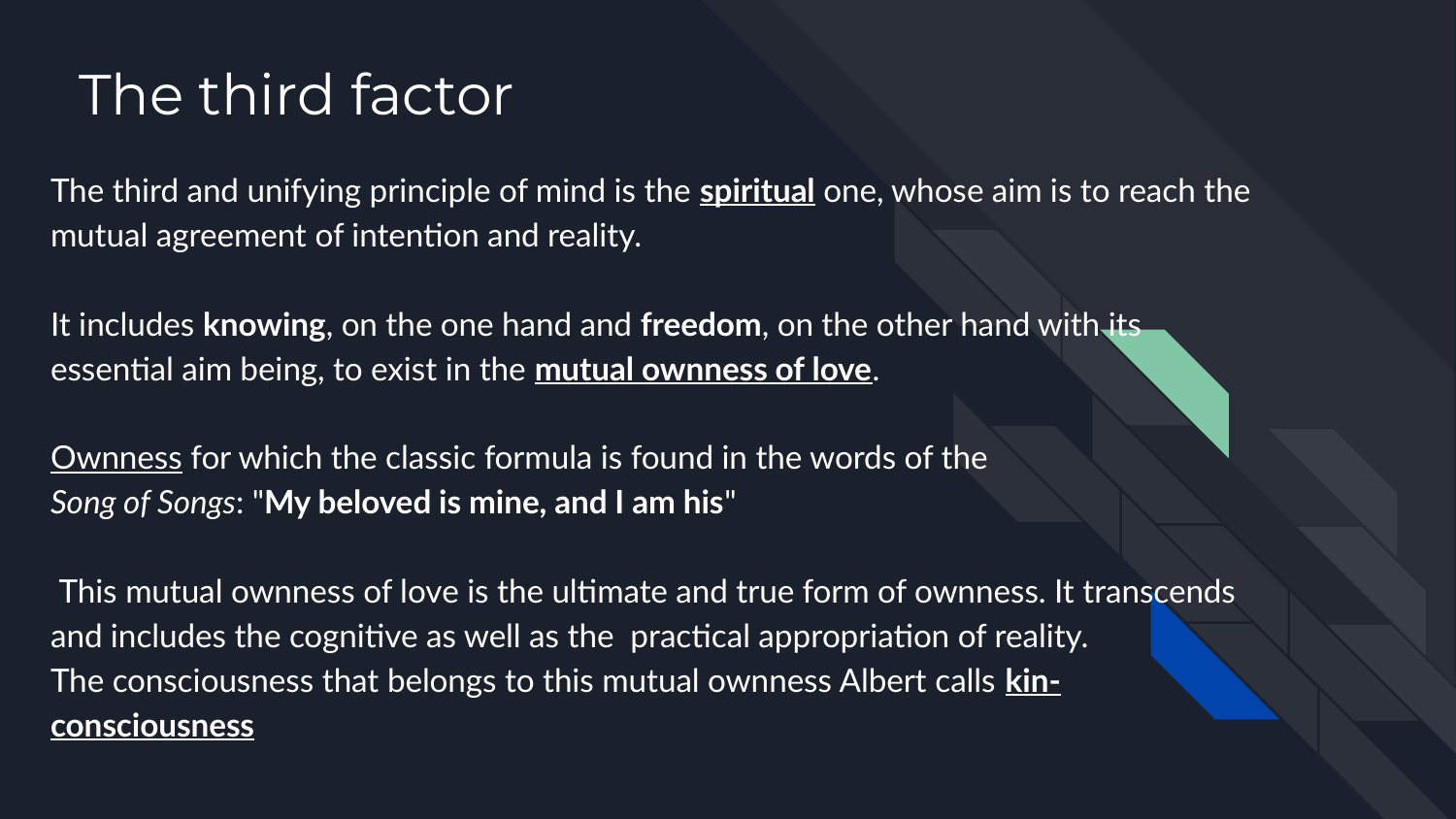

# The third factor
The third and unifying principle of mind is the spiritual one, whose aim is to reach the mutual agreement of intention and reality.

It includes knowing, on the one hand and freedom, on the other hand with its essential aim being, to exist in the mutual ownness of love.

Ownness for which the classic formula is found in the words of the
Song of Songs: "My beloved is mine, and I am his"

 This mutual ownness of love is the ultimate and true form of ownness. It transcends and includes the cognitive as well as the  practical appropriation of reality.
The consciousness that belongs to this mutual ownness Albert calls kin-consciousness